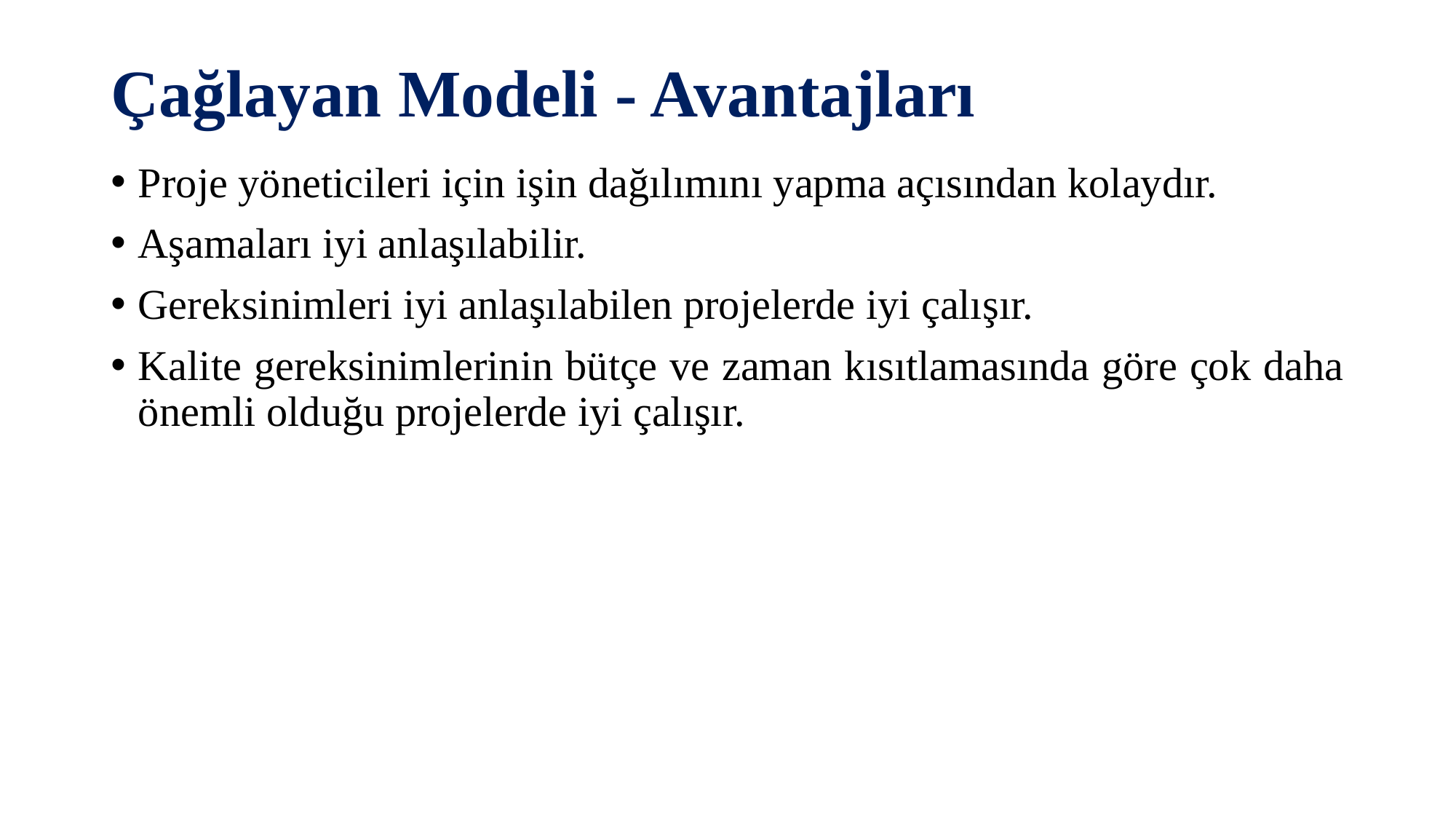

# Çağlayan Modeli - Avantajları
Proje yöneticileri için işin dağılımını yapma açısından kolaydır.
Aşamaları iyi anlaşılabilir.
Gereksinimleri iyi anlaşılabilen projelerde iyi çalışır.
Kalite gereksinimlerinin bütçe ve zaman kısıtlamasında göre çok daha önemli olduğu projelerde iyi çalışır.